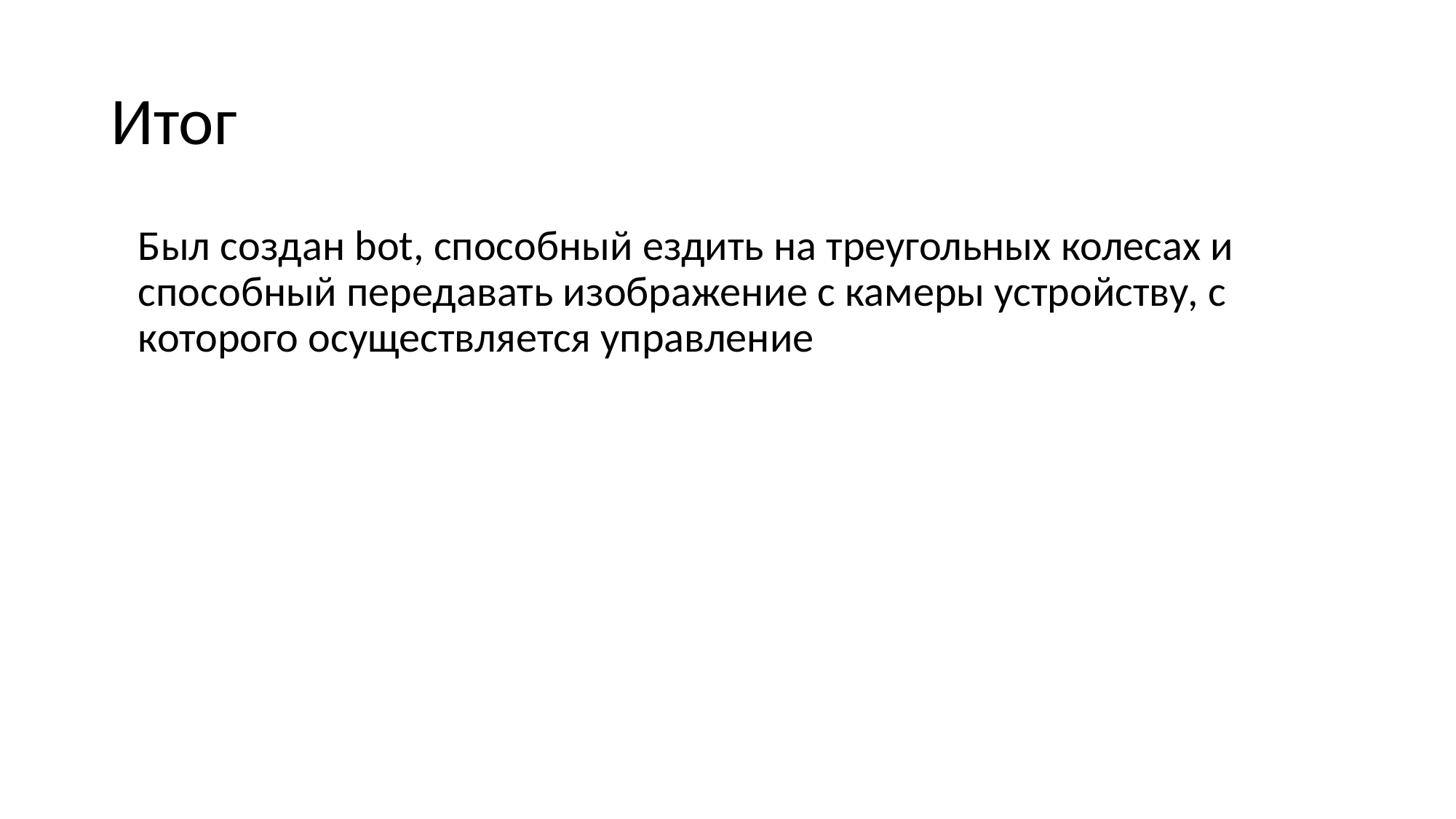

# Итог
	Был создан bot, способный ездить на треугольных колесах и способный передавать изображение с камеры устройству, с которого осуществляется управление